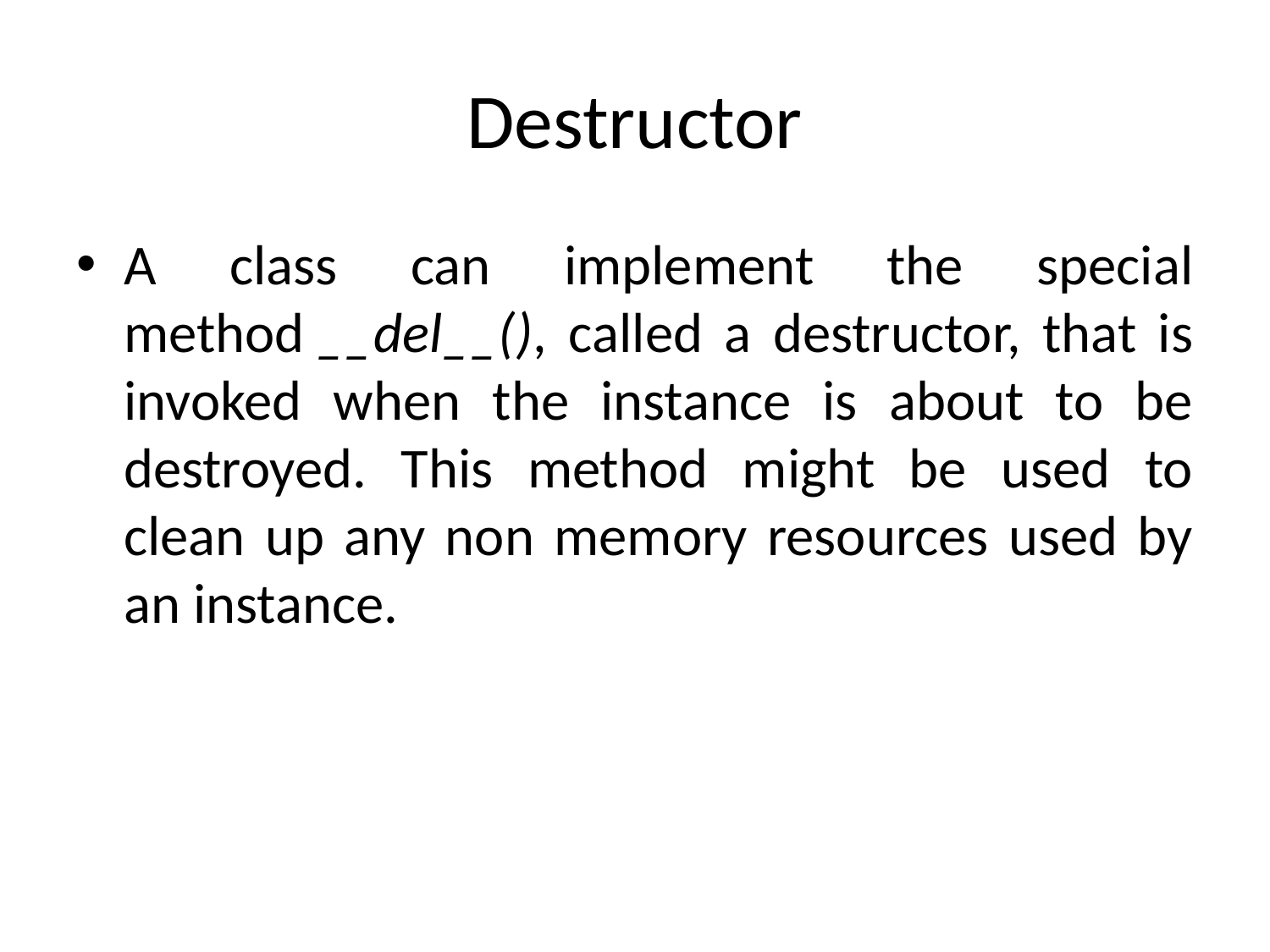

# Destructor
A class can implement the special method __del__(), called a destructor, that is invoked when the instance is about to be destroyed. This method might be used to clean up any non memory resources used by an instance.